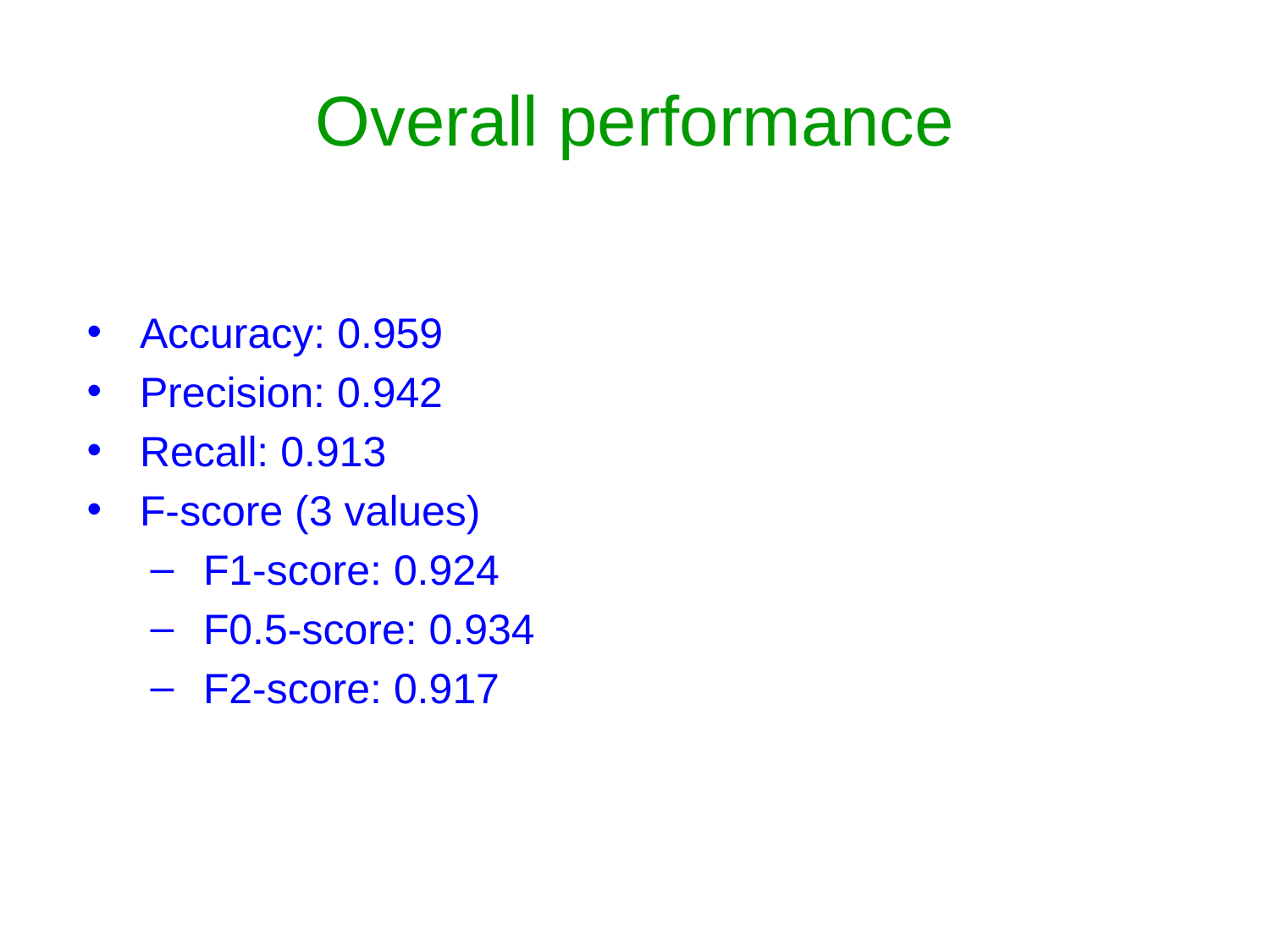

# Overall performance
Accuracy: 0.959
Precision: 0.942
Recall: 0.913
F-score (3 values)
F1-score: 0.924
F0.5-score: 0.934
F2-score: 0.917